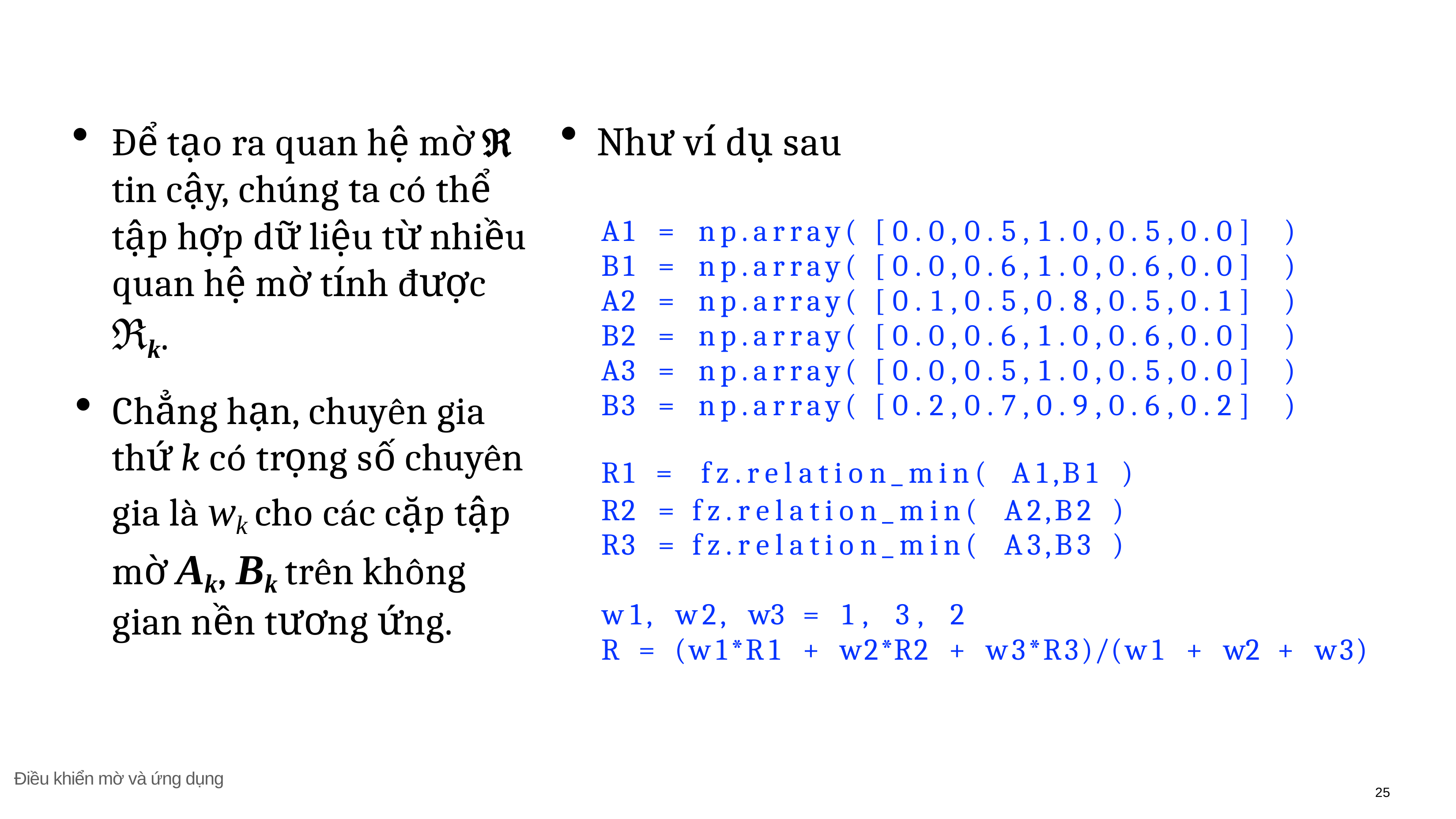

Như vı́ dụ sau
Để tạo ra quan hệ mờ ℜ tin cậy, chúng ta có thể tập hợp dữ liệu từ nhiều quan hệ mờ tı́nh được ℜk.
Chẳng hạn, chuyên gia thứ k có trọng số chuyên gia là wk cho các cặp tập mờ Ak, Bk trên không gian nền tương ứng.
| A1 | = | np.array( | [0.0,0.5,1.0,0.5,0.0] |  |  | ) |
| --- | --- | --- | --- | --- | --- | --- |
| B1 | = | np.array( | [0.0,0.6,1.0,0.6,0.0] |  |  | ) |
| A2 | = | np.array( | [0.1,0.5,0.8,0.5,0.1] |  |  | ) |
| B2 | = | np.array( | [0.0,0.6,1.0,0.6,0.0] |  |  | ) |
| A3 | = | np.array( | [0.0,0.5,1.0,0.5,0.0] |  |  | ) |
| B3 | = | np.array( | [0.2,0.7,0.9,0.6,0.2] |  |  | ) |
| R1 | = fz.relation\_min( A1,B1 ) |  |  |  |  |  |
| R2 | = | fz.relation\_min( |  | A2,B2 | ) |  |
| R3 | = | fz.relation\_min( |  | A3,B3 | ) |  |
w1,	w2,	w3	=	1,	3,	2
R	=	(w1*R1	+	w2*R2	+	w3*R3)/(w1	+	w2	+	w3)
Điều khiển mờ và ứng dụng
25